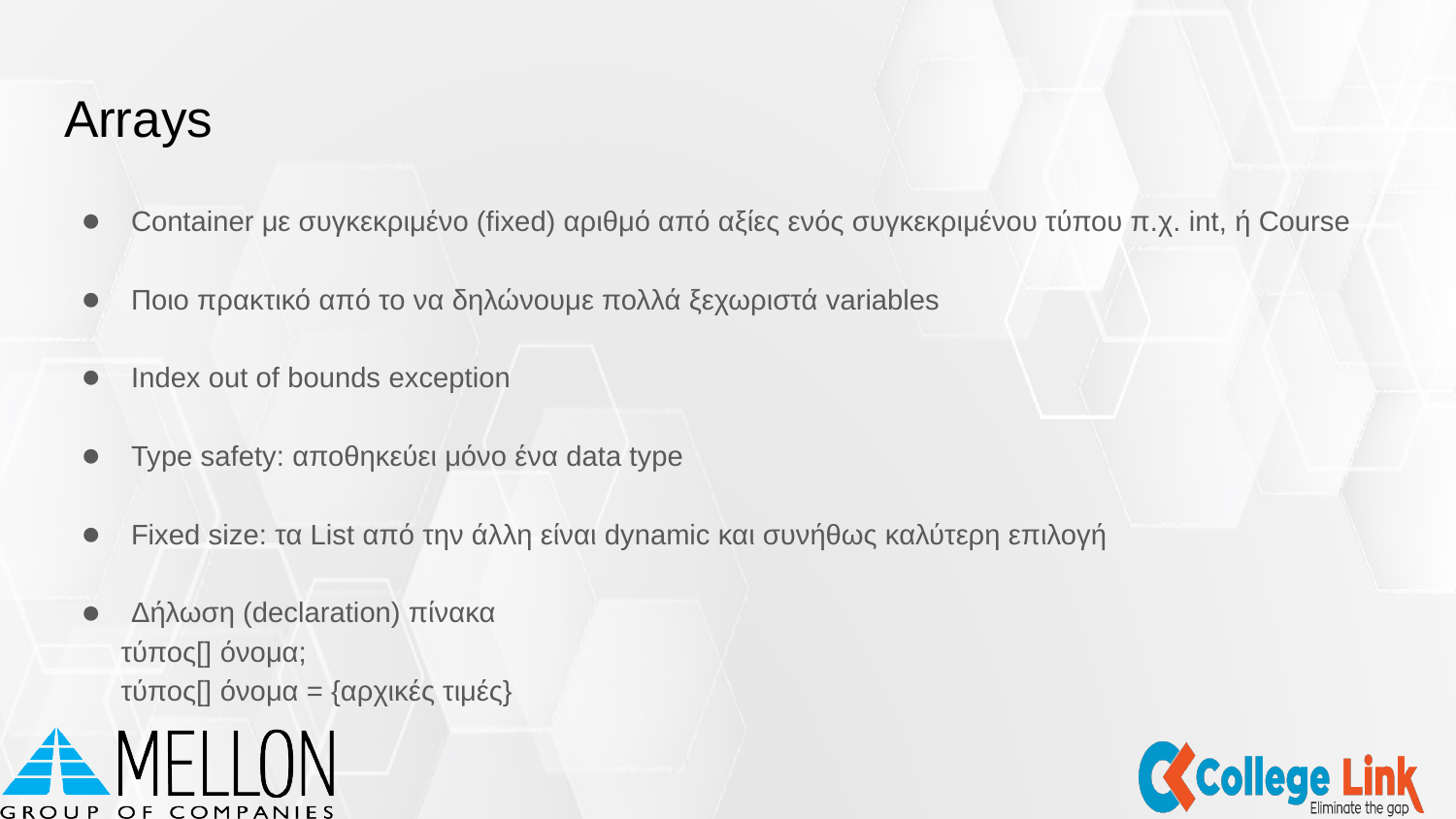

# Arrays
Container με συγκεκριμένο (fixed) αριθμό από αξίες ενός συγκεκριμένου τύπου π.χ. int, ή Course

Ποιο πρακτικό από το να δηλώνουμε πολλά ξεχωριστά variables

Index out of bounds exception

Type safety: αποθηκεύει μόνο ένα data type

Fixed size: τα List από την άλλη είναι dynamic και συνήθως καλύτερη επιλογή

Δήλωση (declaration) πίνακα
     τύπος[] όνομα;
     τύπος[] όνομα = {αρχικές τιμές}